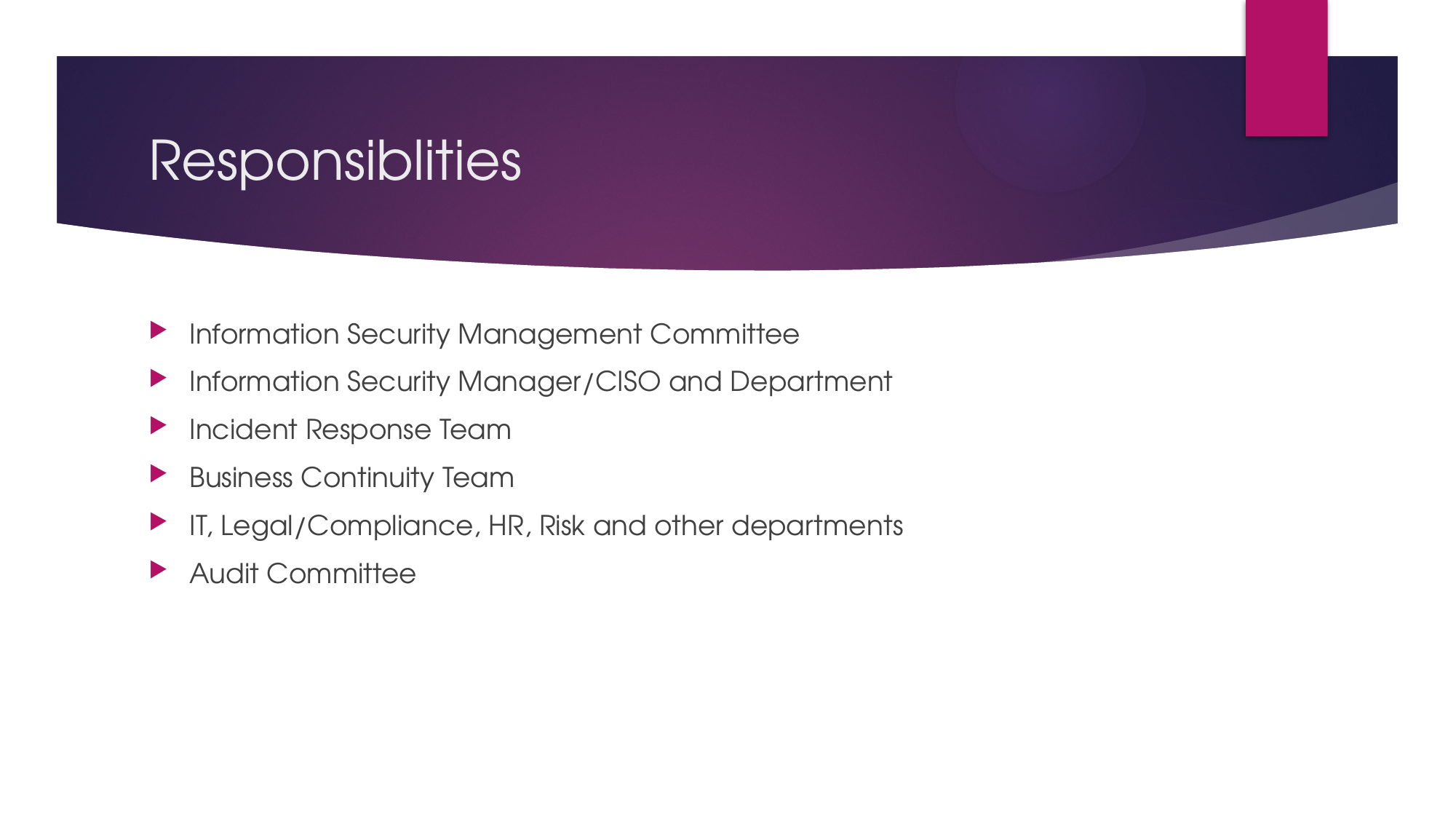

# Responsiblities
Information Security Management Committee
Information Security Manager/CISO and Department
Incident Response Team
Business Continuity Team
IT, Legal/Compliance, HR, Risk and other departments
Audit Committee